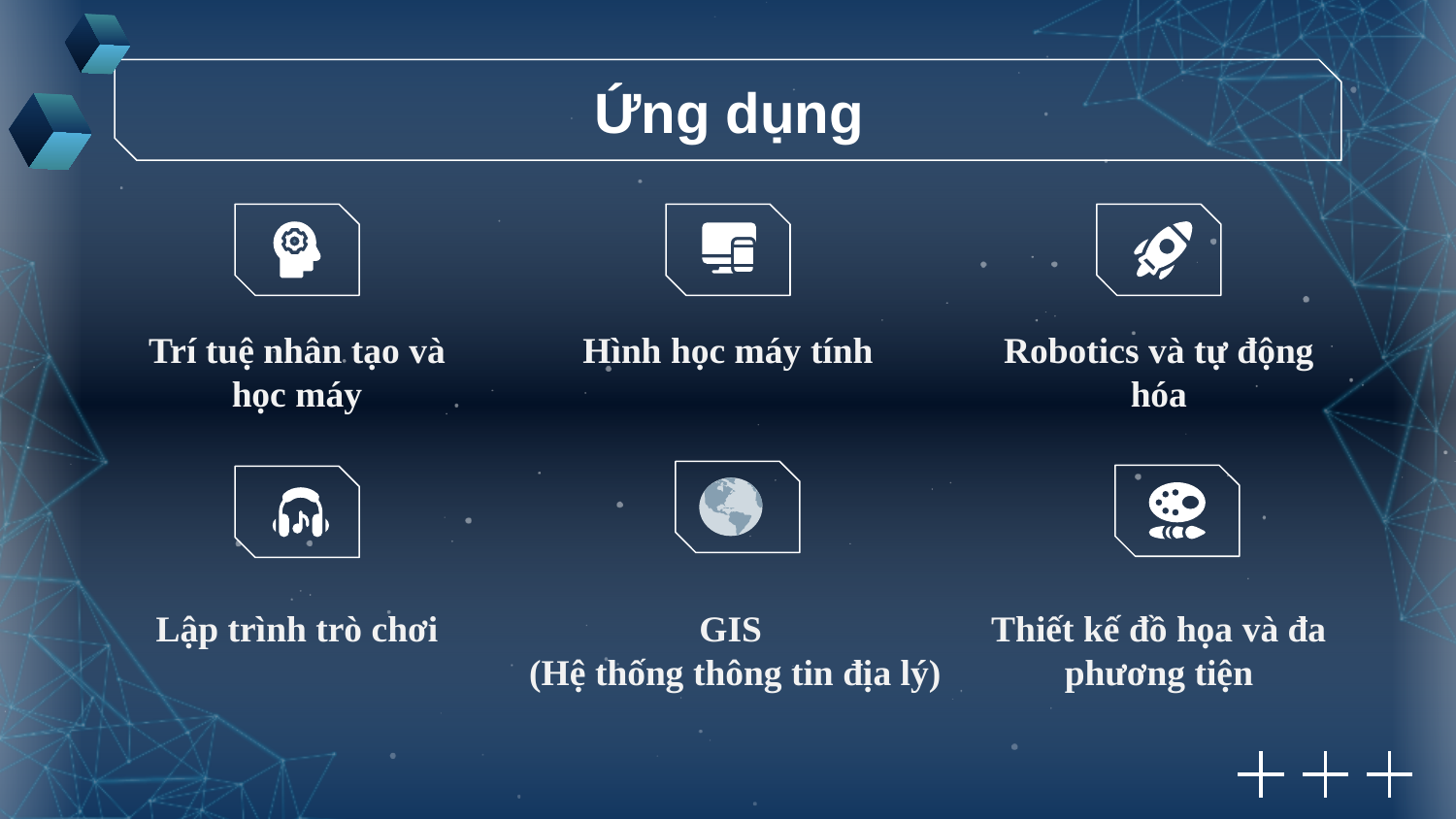

Ứng dụng

Trí tuệ nhân tạo và học máy
Hình học máy tính
Robotics và tự động hóa

Lập trình trò chơi
GIS
(Hệ thống thông tin địa lý)
Thiết kế đồ họa và đa phương tiện